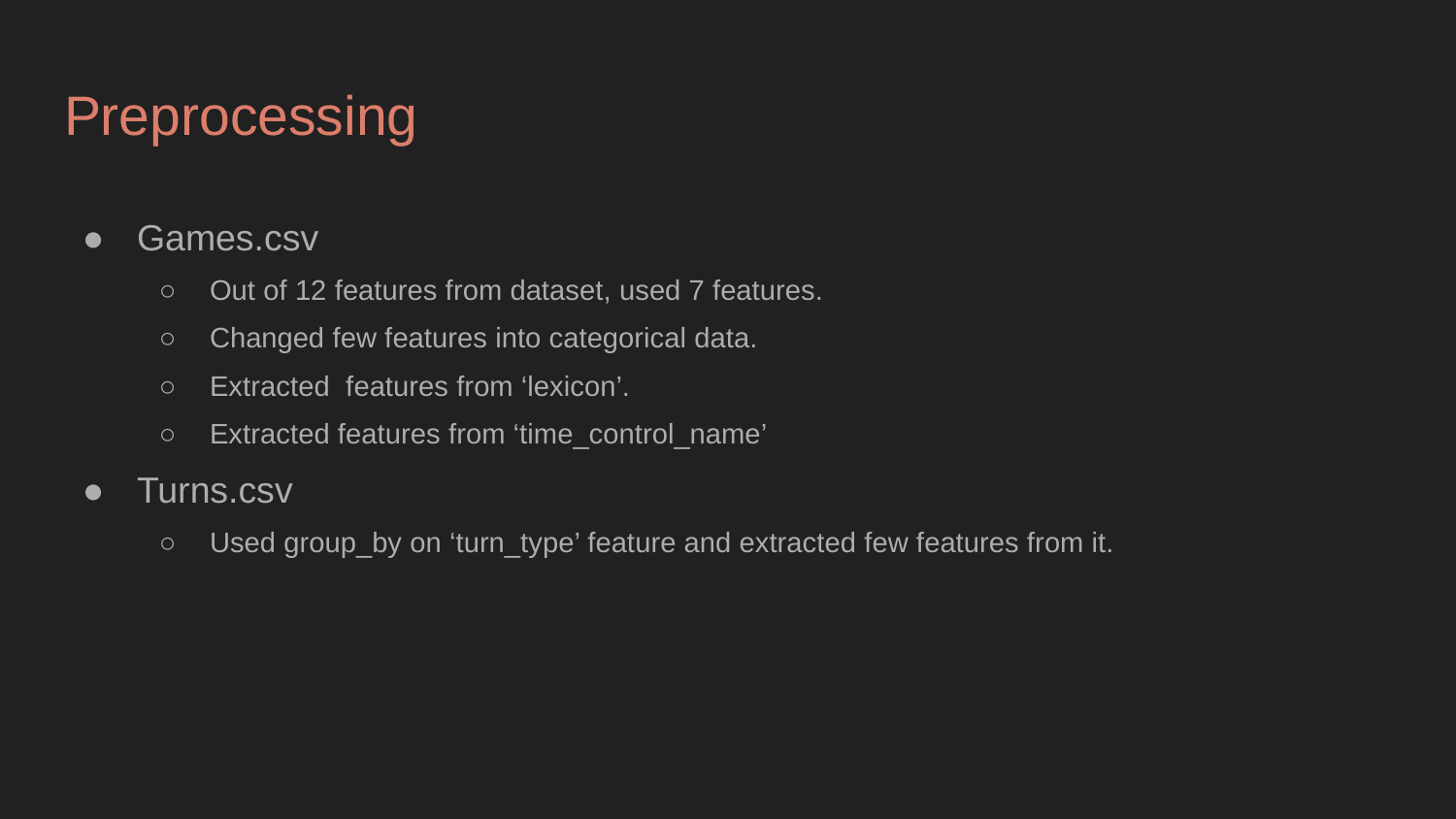

# Preprocessing
Games.csv
Out of 12 features from dataset, used 7 features.
Changed few features into categorical data.
Extracted  features from ‘lexicon’.
Extracted features from ‘time_control_name’
Turns.csv
Used group_by on ‘turn_type’ feature and extracted few features from it.